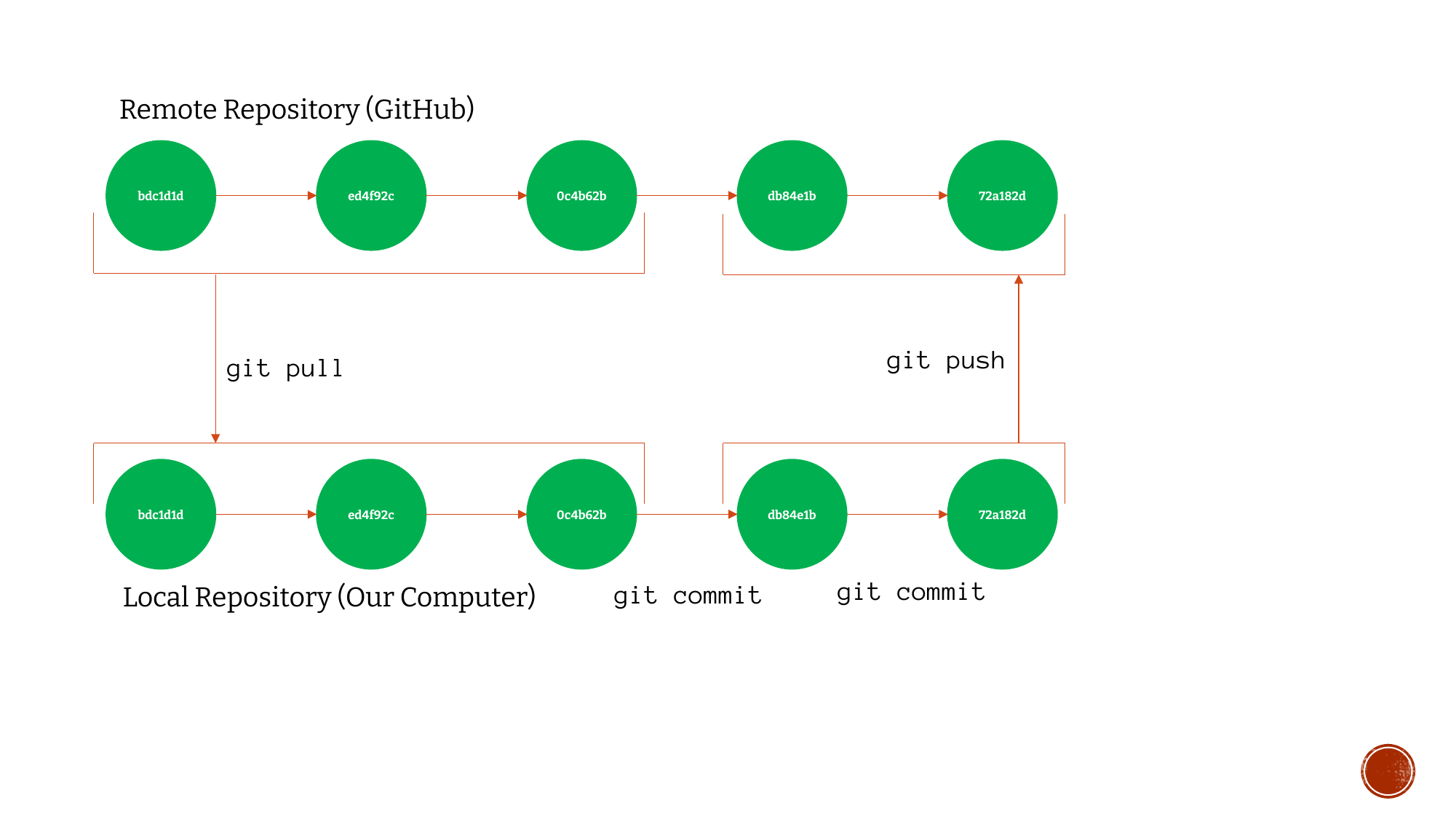

Remote Repository (GitHub)
bdc1d1d
ed4f92c
0c4b62b
db84e1b
72a182d
git push
git pull
bdc1d1d
ed4f92c
0c4b62b
db84e1b
72a182d
git commit
git commit
Local Repository (Our Computer)